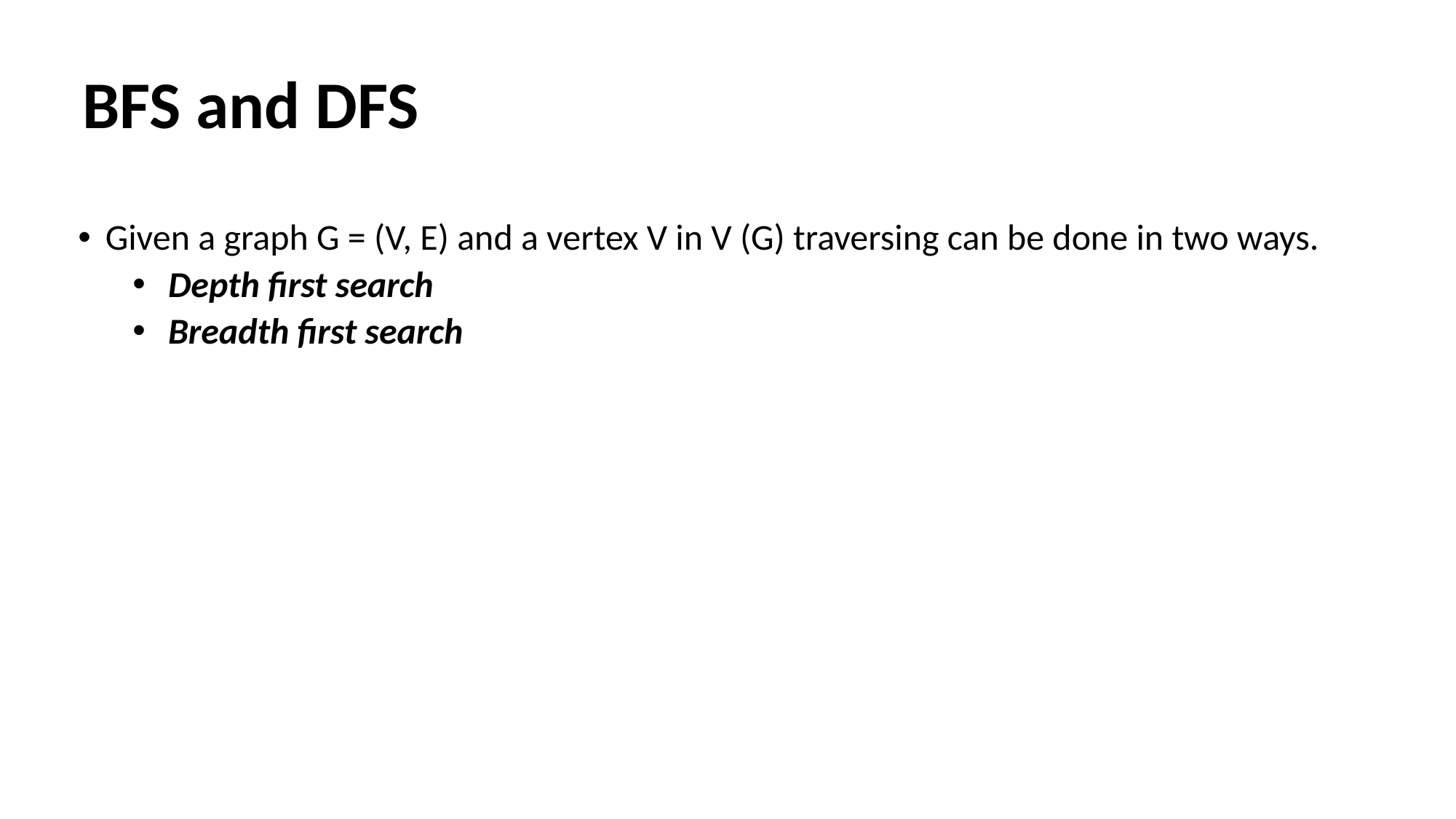

# BFS and DFS
Given a graph G = (V, E) and a vertex V in V (G) traversing can be done in two ways.
 Depth first search
 Breadth first search